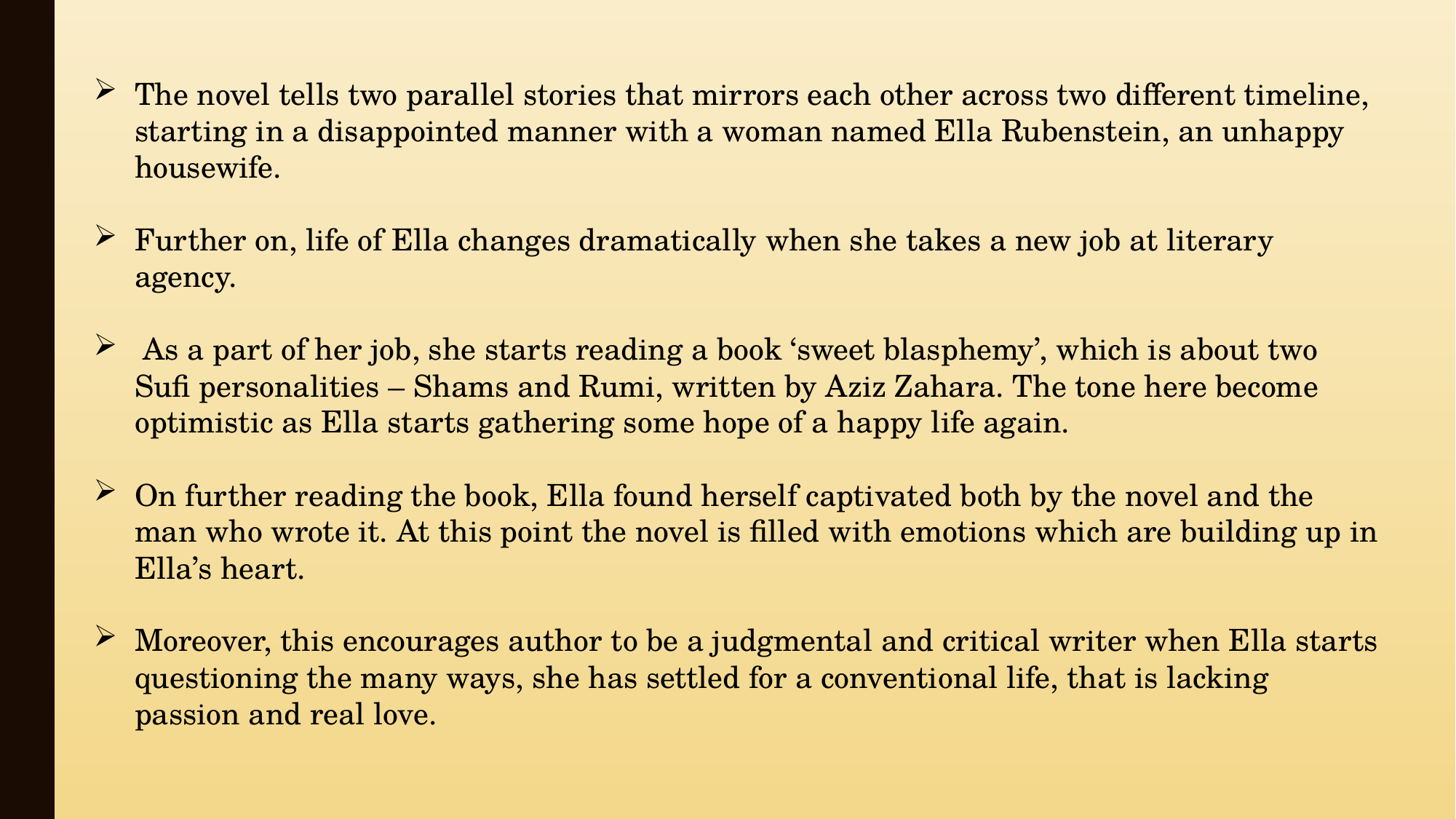

The novel tells two parallel stories that mirrors each other across two different timeline, starting in a disappointed manner with a woman named Ella Rubenstein, an unhappy housewife.

Further on, life of Ella changes dramatically when she takes a new job at literary agency.

 As a part of her job, she starts reading a book ‘sweet blasphemy’, which is about two Sufi personalities – Shams and Rumi, written by Aziz Zahara. The tone here become optimistic as Ella starts gathering some hope of a happy life again.

On further reading the book, Ella found herself captivated both by the novel and the man who wrote it. At this point the novel is filled with emotions which are building up in Ella’s heart.

Moreover, this encourages author to be a judgmental and critical writer when Ella starts questioning the many ways, she has settled for a conventional life, that is lacking passion and real love.